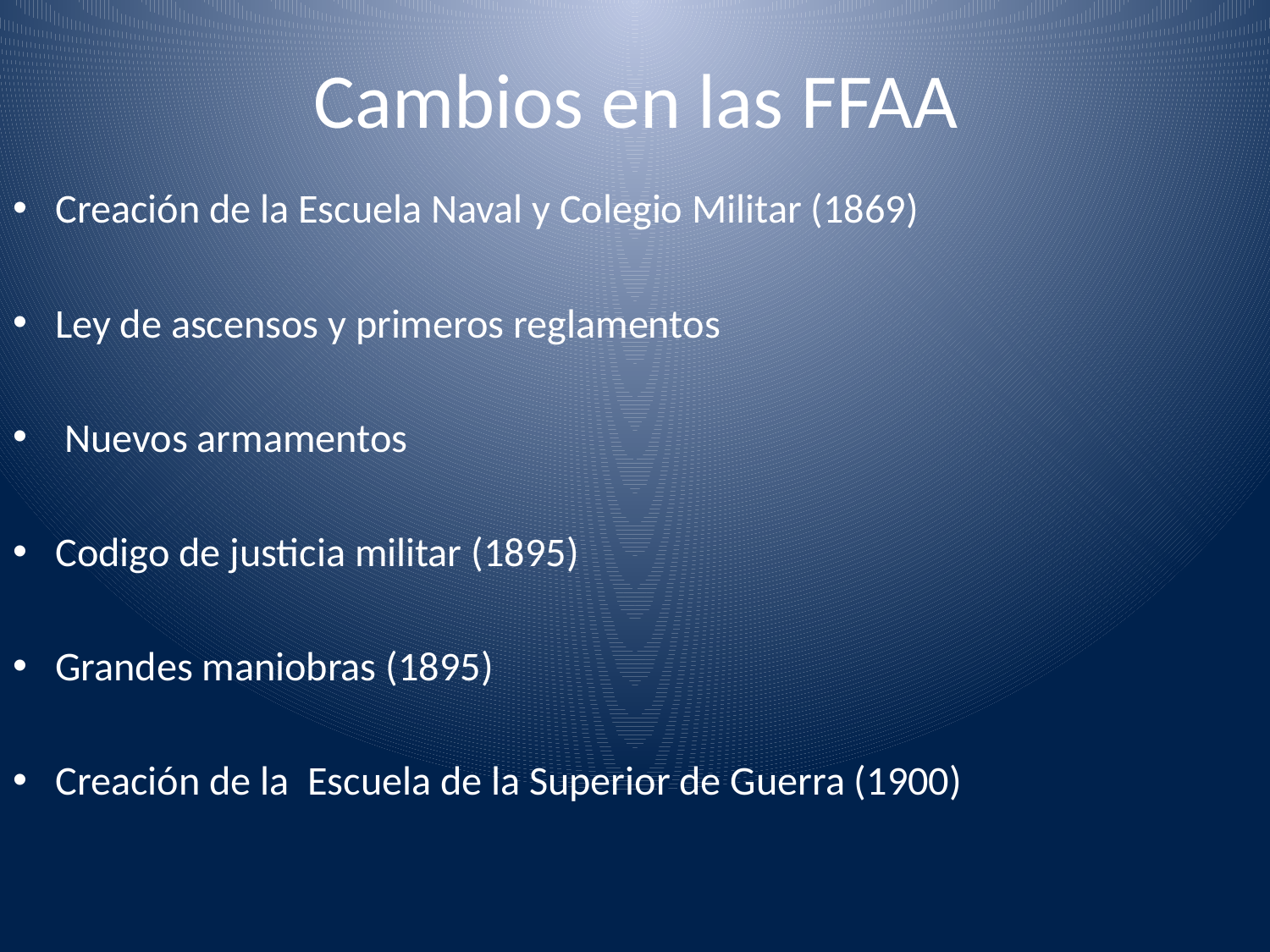

# Cambios en las FFAA
Creación de la Escuela Naval y Colegio Militar (1869)

Ley de ascensos y primeros reglamentos

 Nuevos armamentos

Codigo de justicia militar (1895)

Grandes maniobras (1895)

Creación de la  Escuela de la Superior de Guerra (1900)